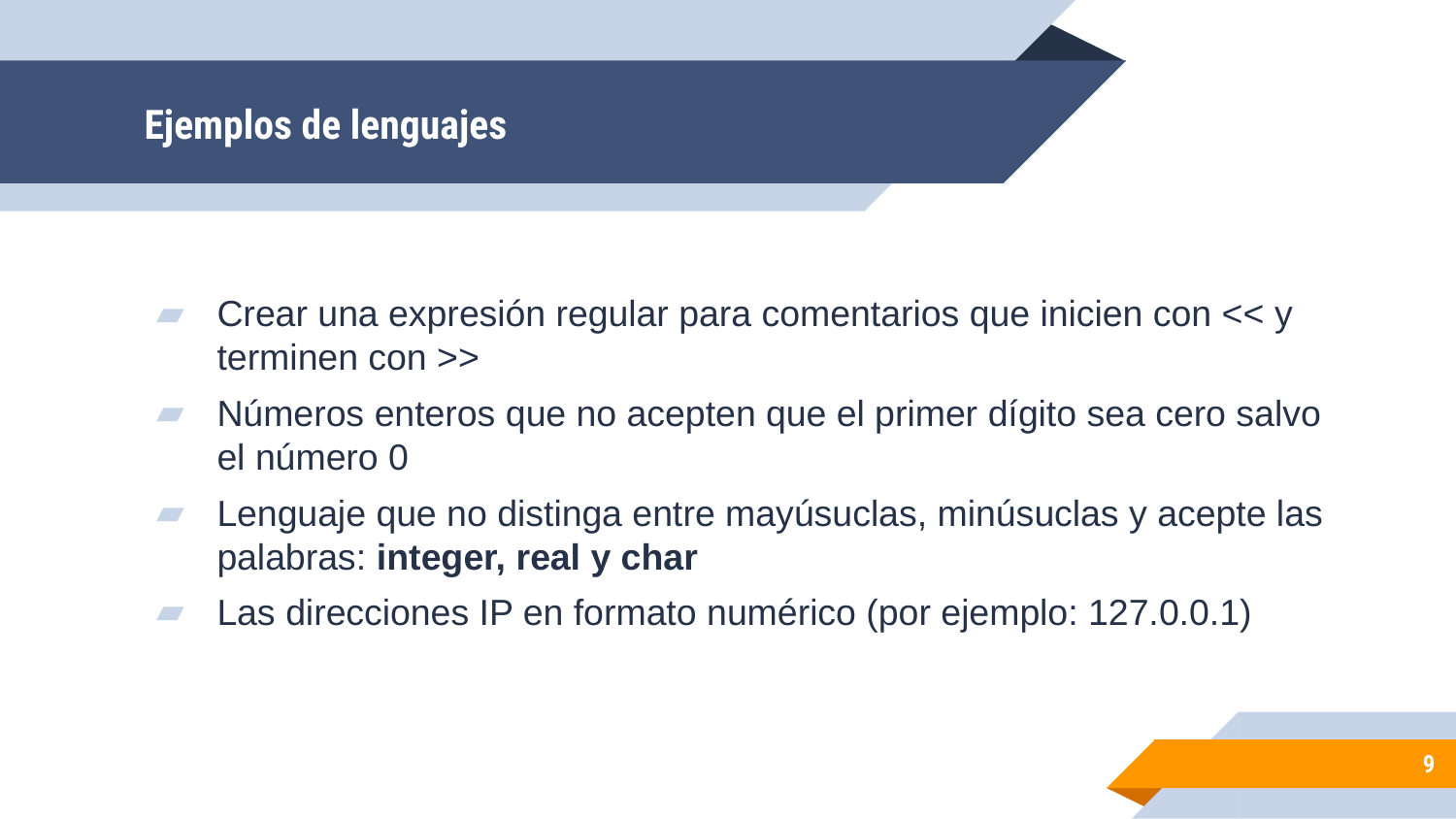

# Ejemplos de lenguajes
Crear una expresión regular para comentarios que inicien con << y terminen con >>
Números enteros que no acepten que el primer dígito sea cero salvo el número 0
Lenguaje que no distinga entre mayúsuclas, minúsuclas y acepte las palabras: integer, real y char
Las direcciones IP en formato numérico (por ejemplo: 127.0.0.1)
9